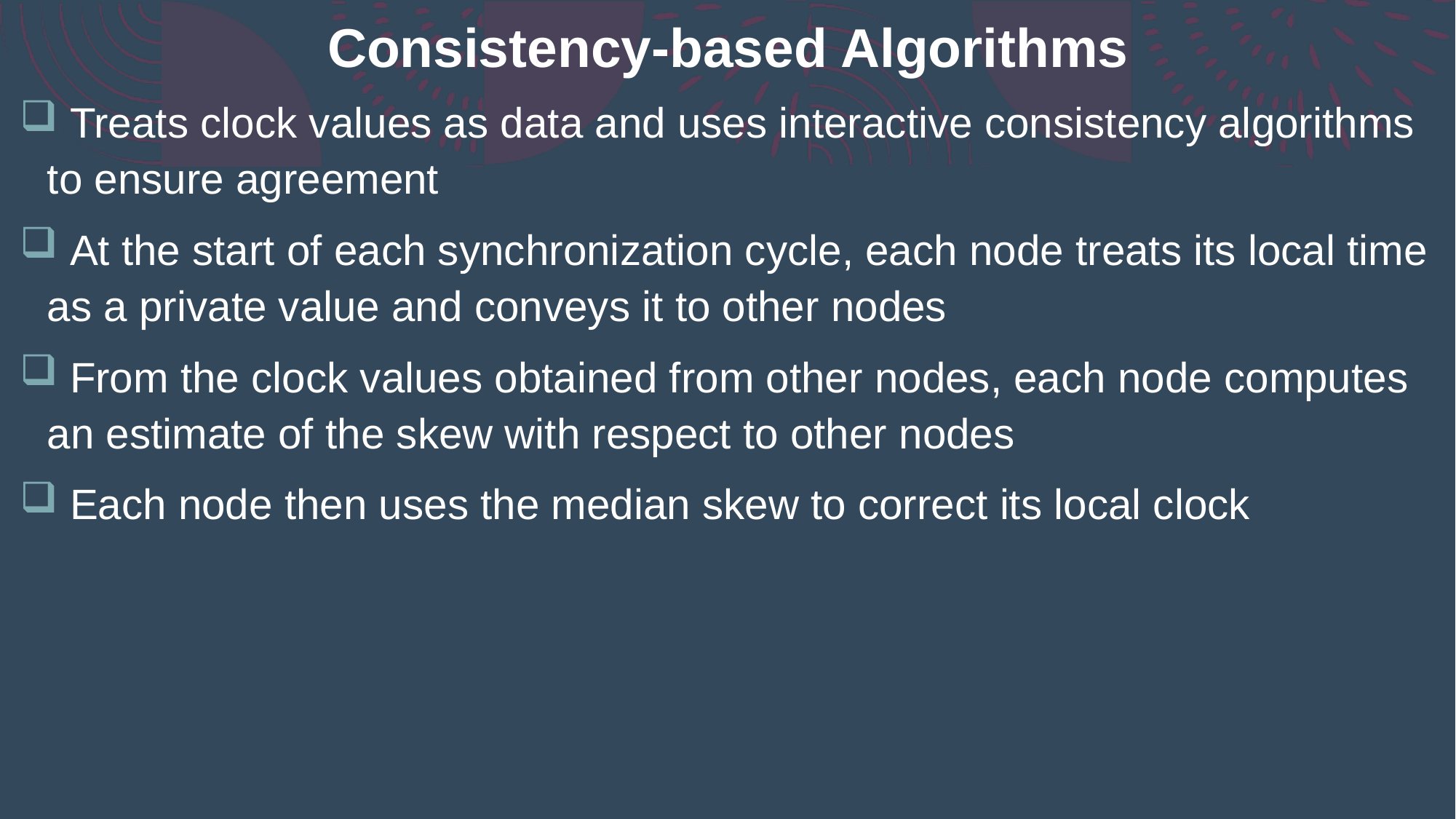

# Consistency-based Algorithms
 Treats clock values as data and uses interactive consistency algorithms to ensure agreement
 At the start of each synchronization cycle, each node treats its local time as a private value and conveys it to other nodes
 From the clock values obtained from other nodes, each node computes an estimate of the skew with respect to other nodes
 Each node then uses the median skew to correct its local clock